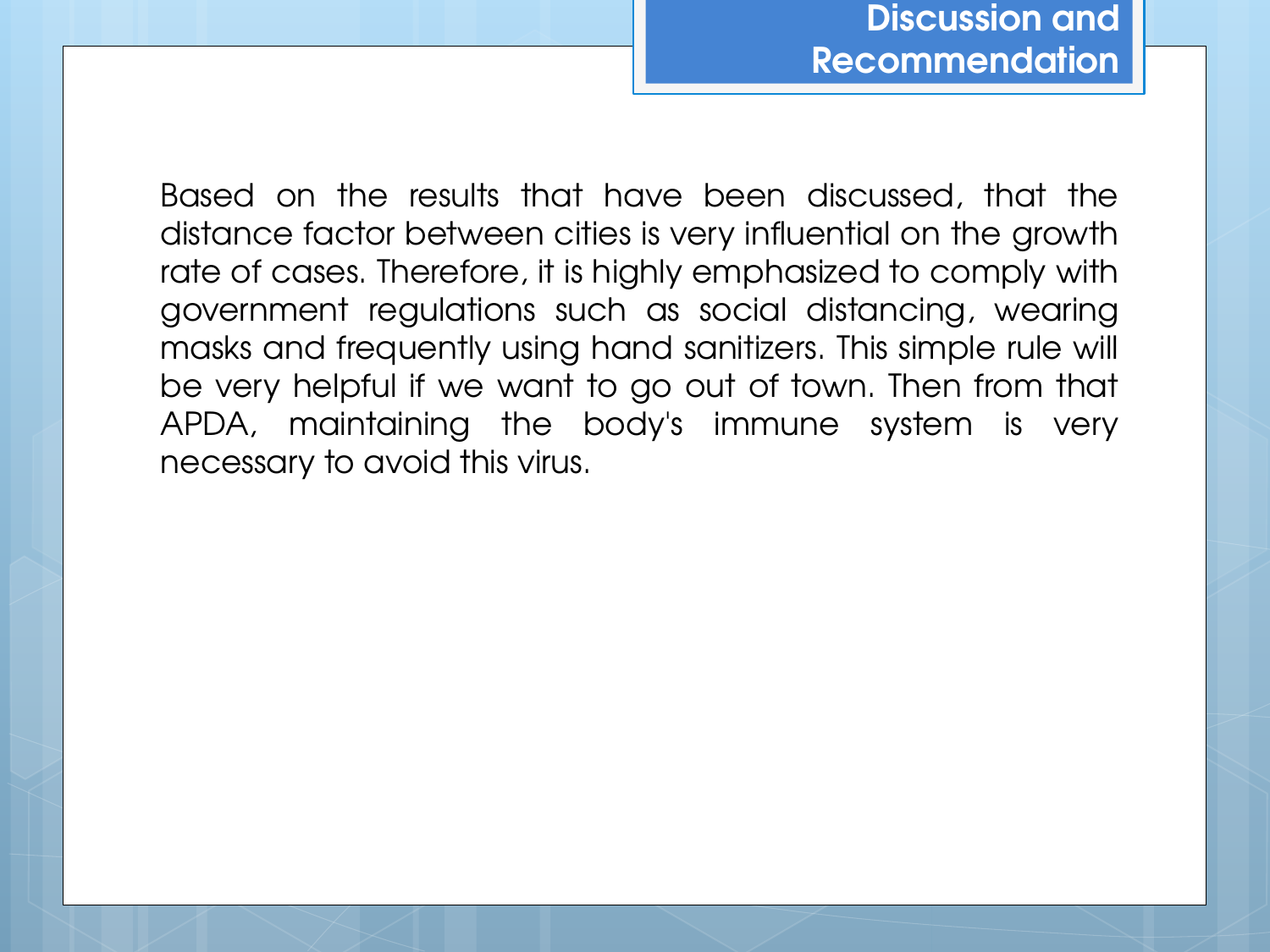

Discussion and Recommendation
Based on the results that have been discussed, that the distance factor between cities is very influential on the growth rate of cases. Therefore, it is highly emphasized to comply with government regulations such as social distancing, wearing masks and frequently using hand sanitizers. This simple rule will be very helpful if we want to go out of town. Then from that APDA, maintaining the body's immune system is very necessary to avoid this virus.